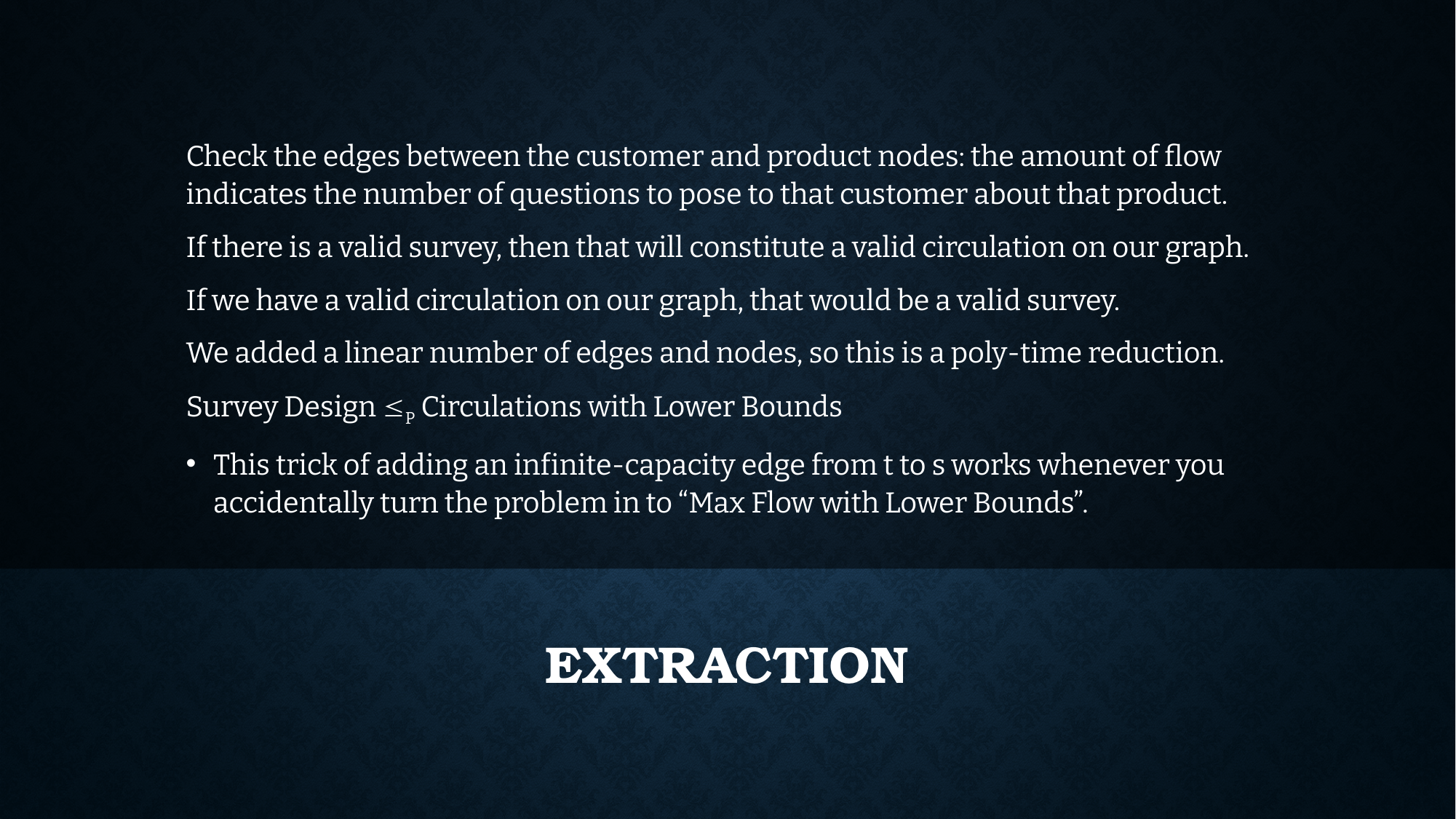

Check the edges between the customer and product nodes: the amount of flow indicates the number of questions to pose to that customer about that product.
If there is a valid survey, then that will constitute a valid circulation on our graph.
If we have a valid circulation on our graph, that would be a valid survey.
We added a linear number of edges and nodes, so this is a poly-time reduction.
Survey Design ≤P Circulations with Lower Bounds
This trick of adding an infinite-capacity edge from t to s works whenever you accidentally turn the problem in to “Max Flow with Lower Bounds”.
# Extraction